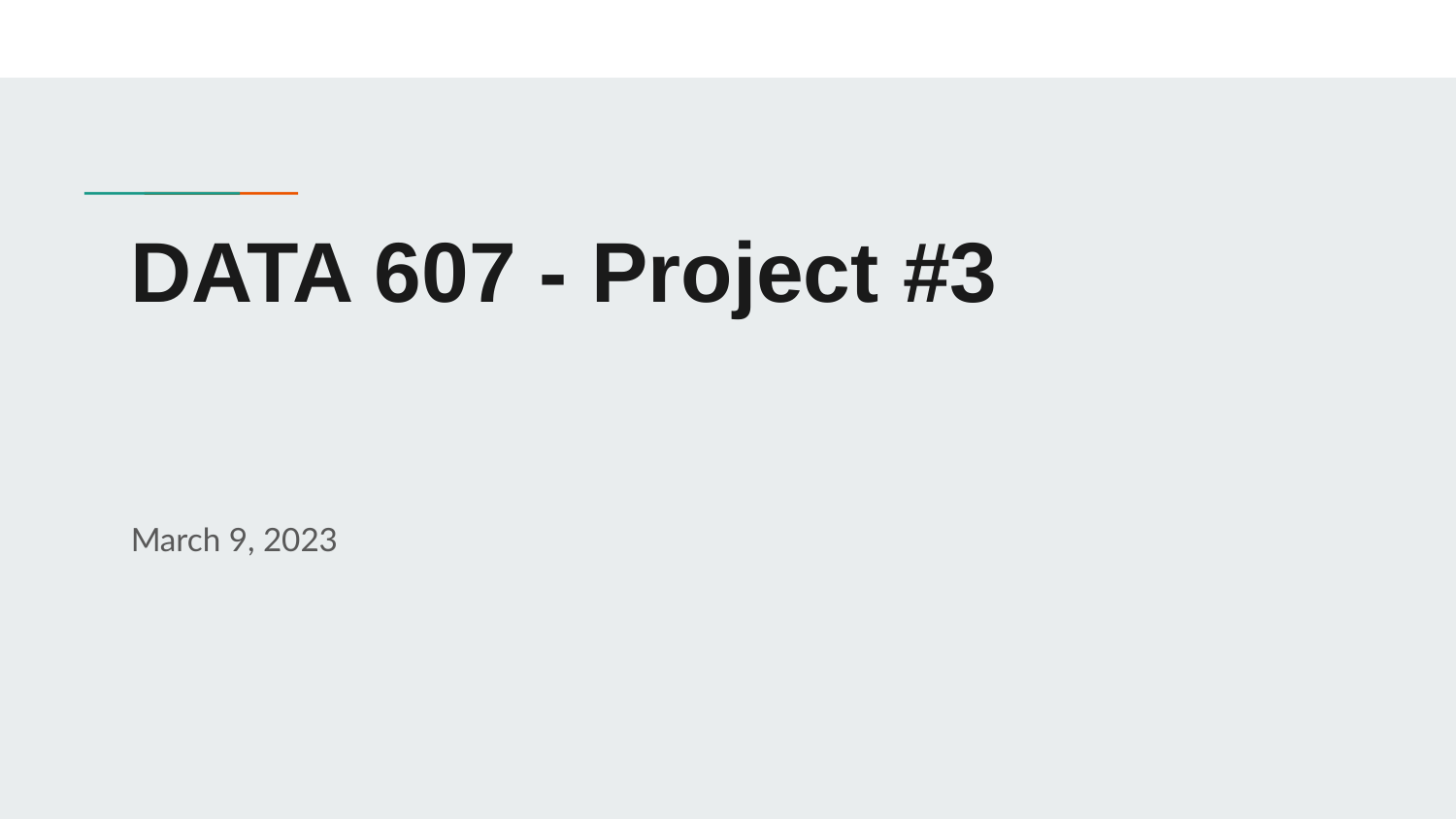

# DATA 607 - Project #3
March 9, 2023